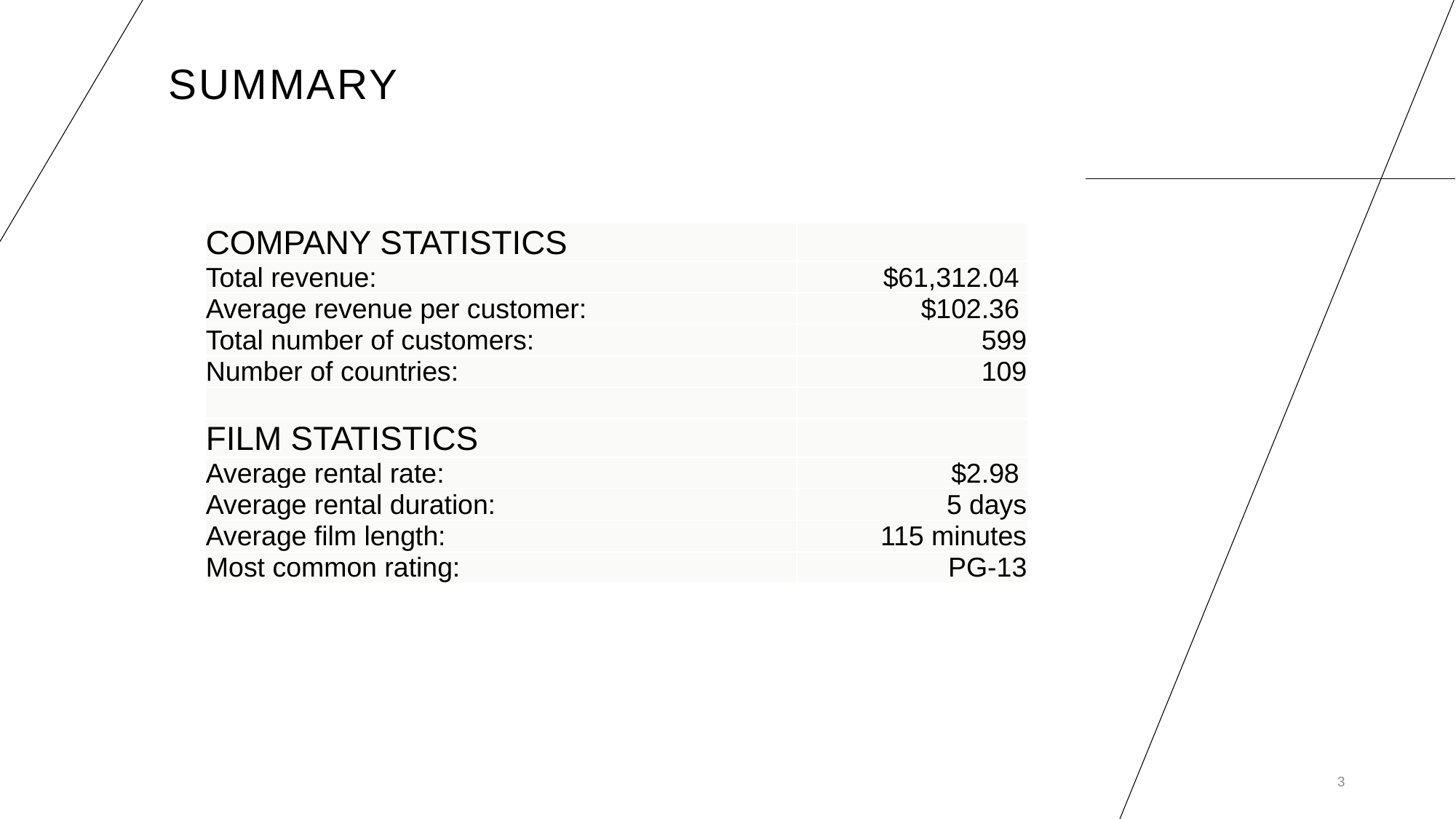

# Summary
| COMPANY STATISTICS |  |
| --- | --- |
| Total revenue: | $61,312.04 |
| Average revenue per customer: | $102.36 |
| Total number of customers: | 599 |
| Number of countries: | 109 |
|  |  |
| FILM STATISTICS |  |
| Average rental rate: | $2.98 |
| Average rental duration: | 5 days |
| Average film length: | 115 minutes |
| Most common rating: | PG-13 |
3